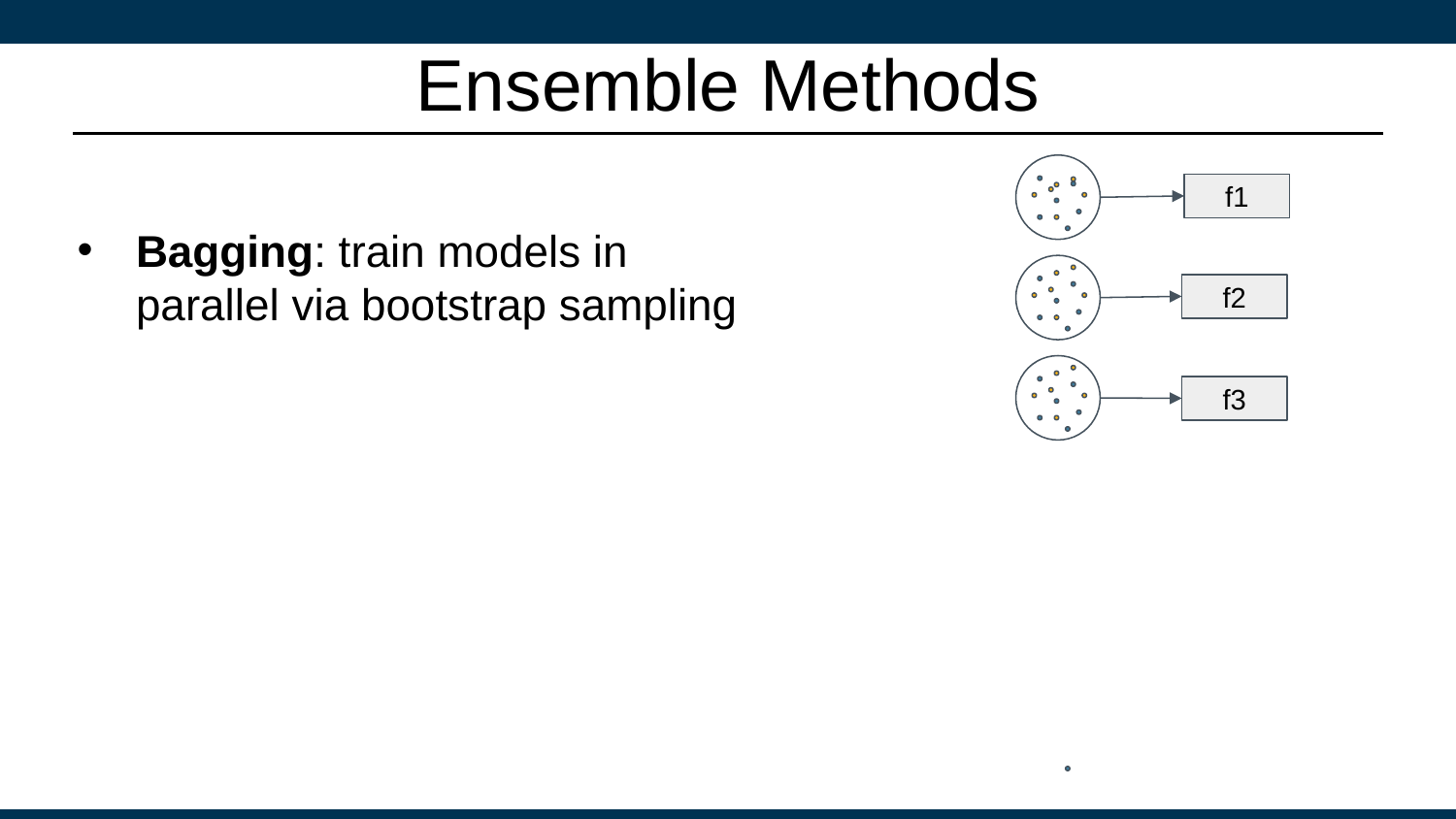

# Ensemble Methods

f1

Bagging: train models in parallel via bootstrap sampling

f2

f3